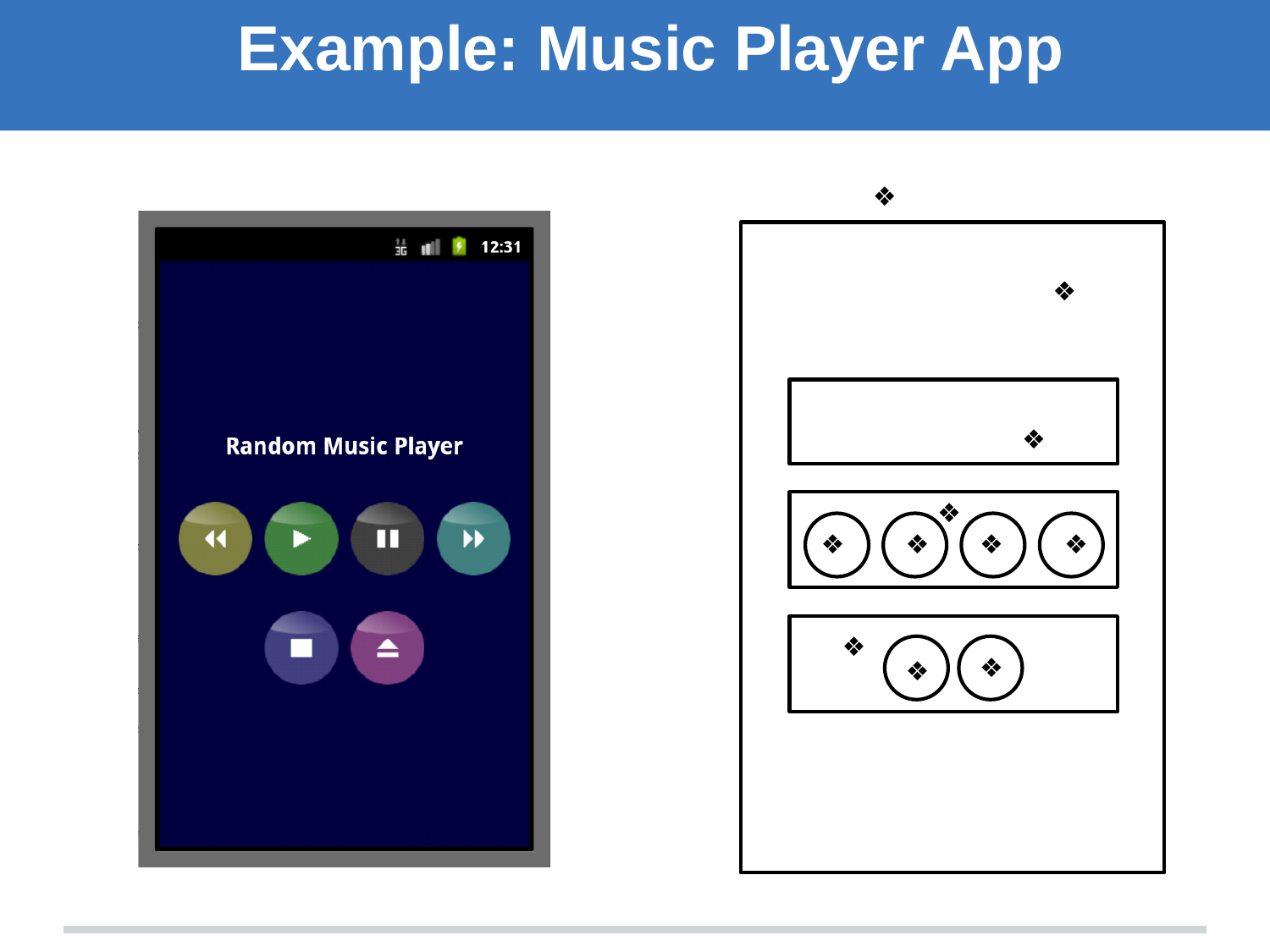

# Example: Music Player App

❖

❖

❖

❖

❖

❖

❖

❖

❖

❖

❖